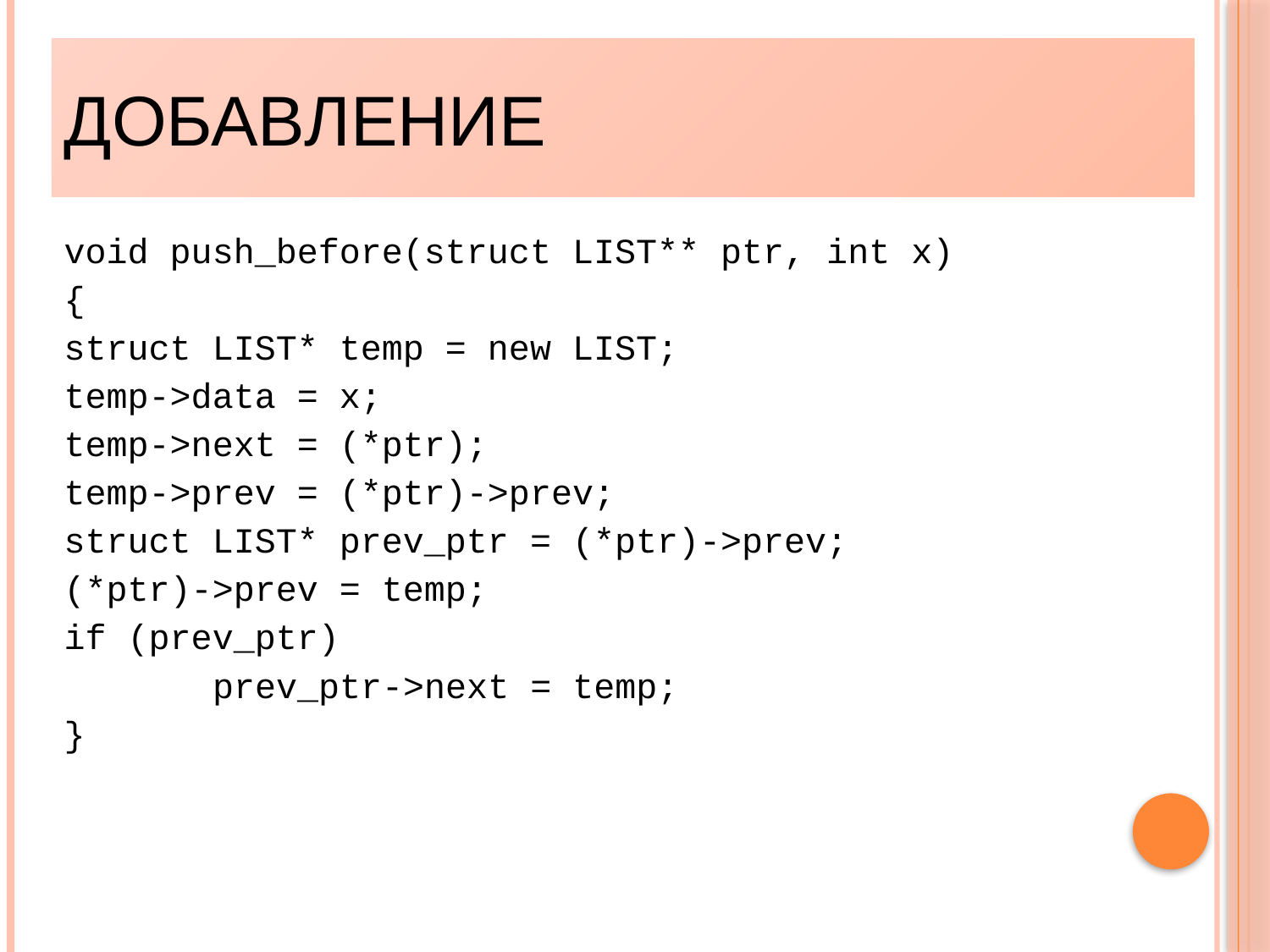

Добавление
void push_before(struct LIST** ptr, int x)
{
struct LIST* temp = new LIST;
temp->data = x;
temp->next = (*ptr);
temp->prev = (*ptr)->prev;
struct LIST* prev_ptr = (*ptr)->prev;
(*ptr)->prev = temp;
if (prev_ptr)
		prev_ptr->next = temp;
}